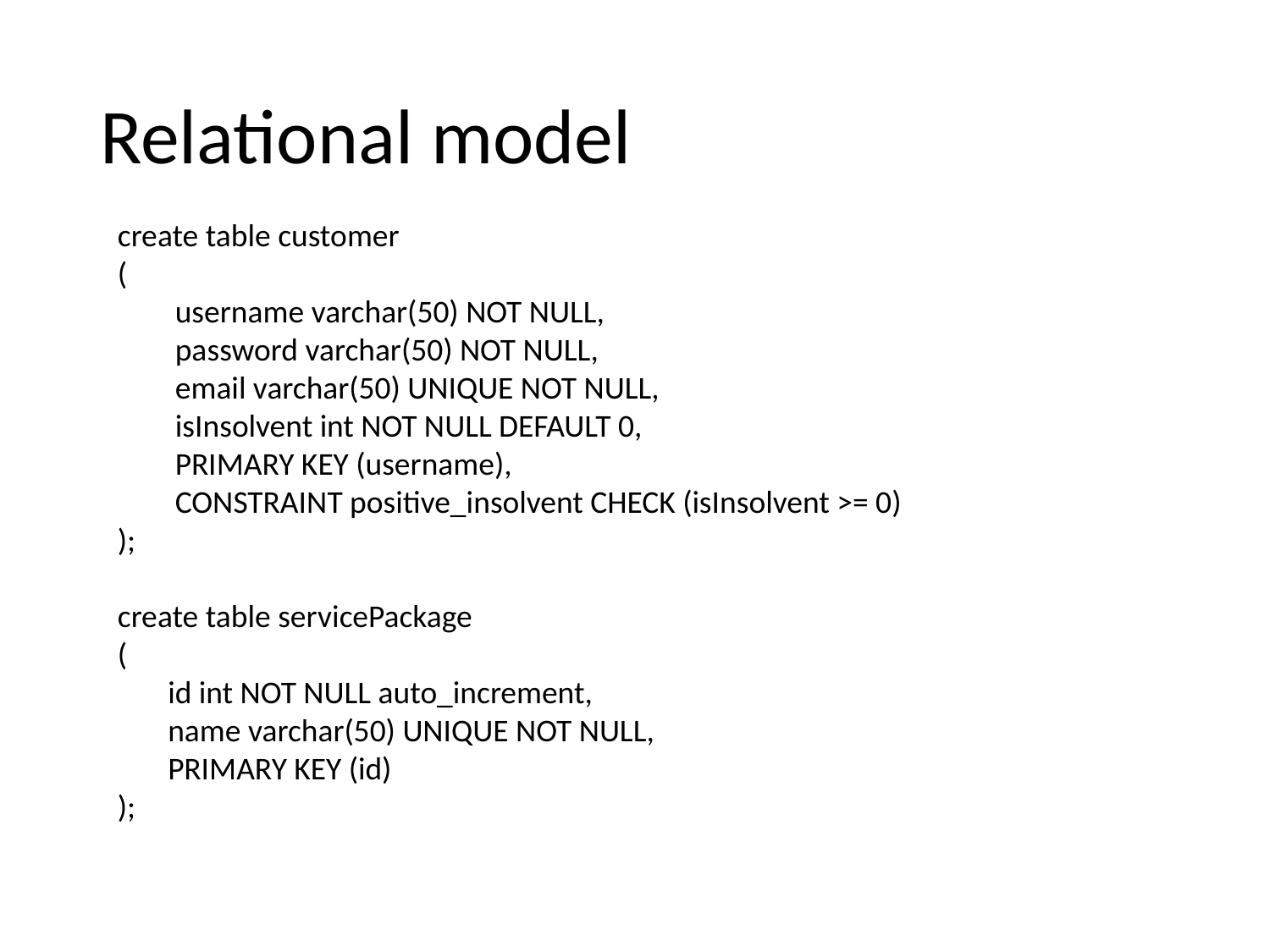

# Relational model
create table customer
(
        username varchar(50) NOT NULL,
        password varchar(50) NOT NULL,
        email varchar(50) UNIQUE NOT NULL,
        isInsolvent int NOT NULL DEFAULT 0,
        PRIMARY KEY (username),
        CONSTRAINT positive_insolvent CHECK (isInsolvent >= 0)
);

create table servicePackage
(
       id int NOT NULL auto_increment,
       name varchar(50) UNIQUE NOT NULL,
       PRIMARY KEY (id)
);